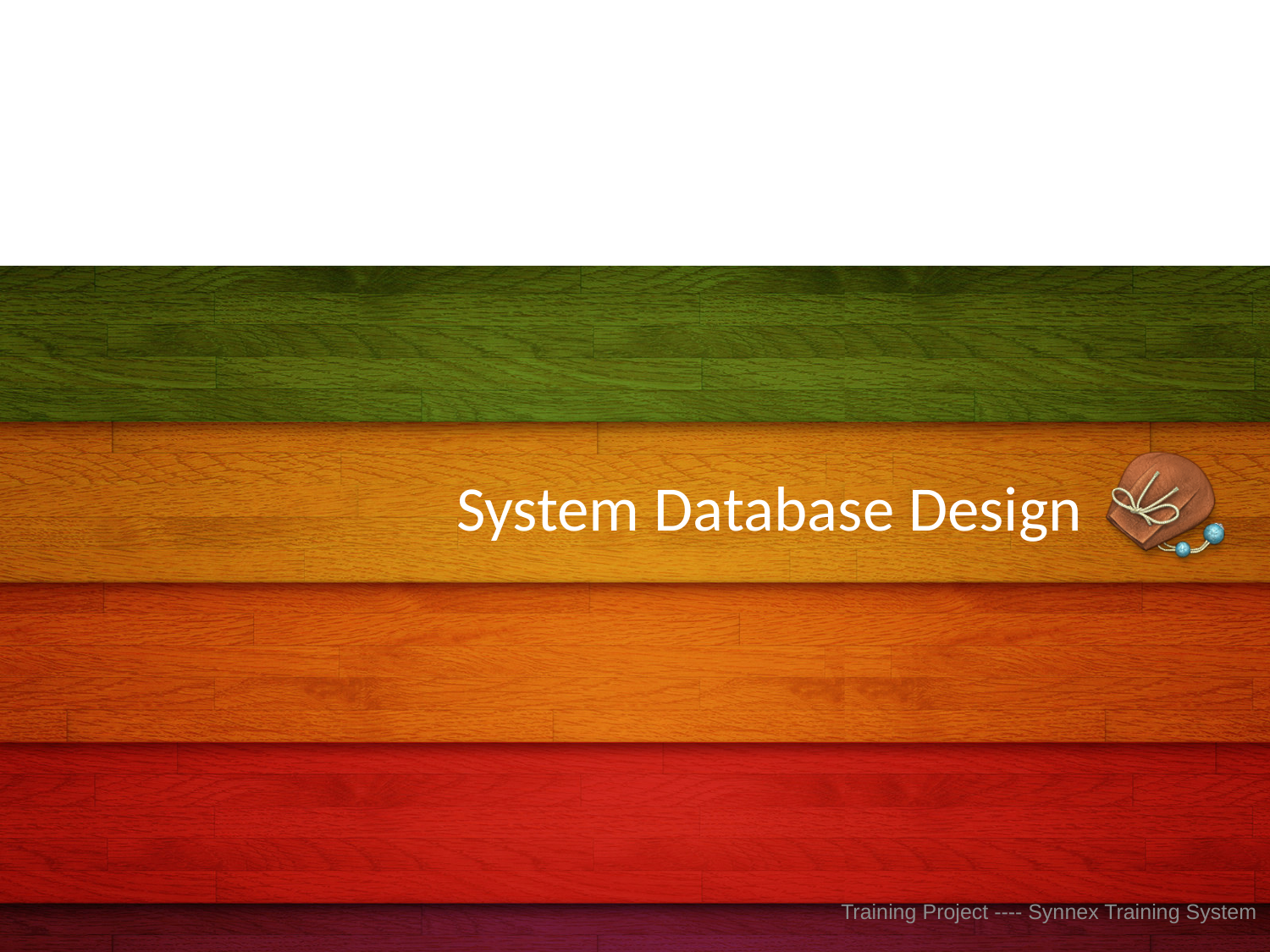

# System Database Design
Training Project ---- Synnex Training System